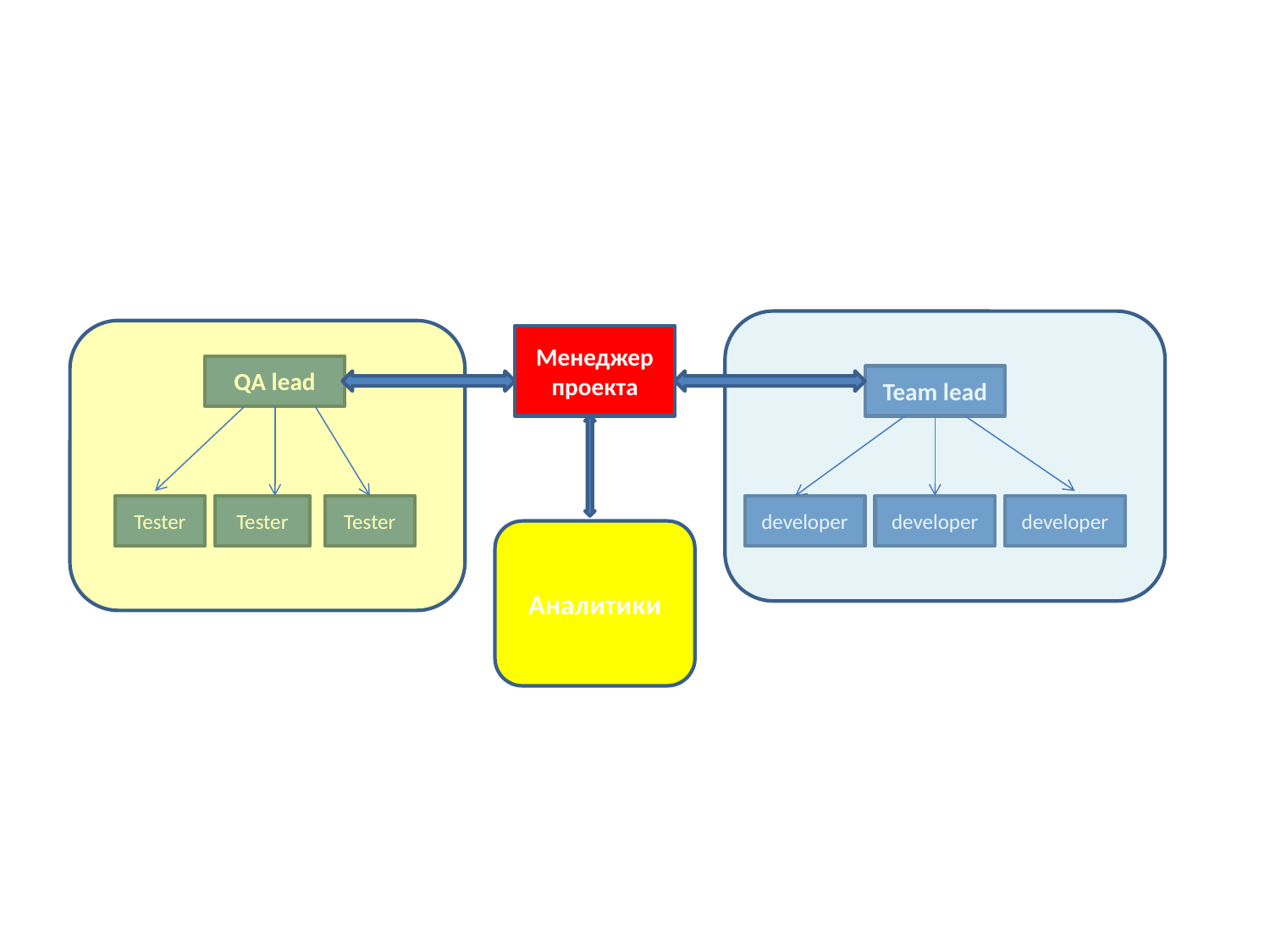

#

Менеджер проекта
QA lead
Team lead

Tester
Tester
Tester
developer
developer
developer
Аналитики